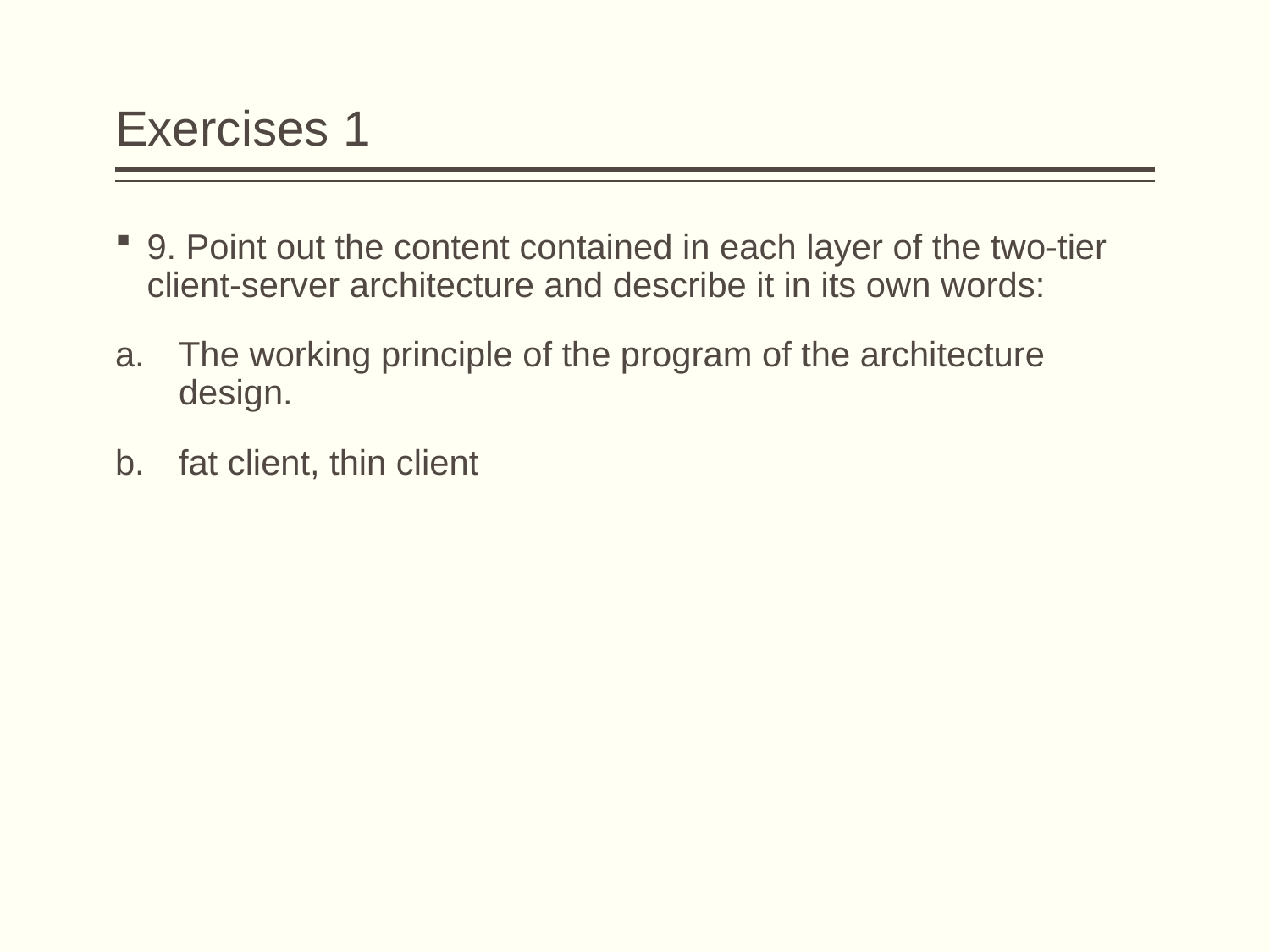

# Exercises 1
9. Point out the content contained in each layer of the two-tier client-server architecture and describe it in its own words:
The working principle of the program of the architecture design.
fat client, thin client